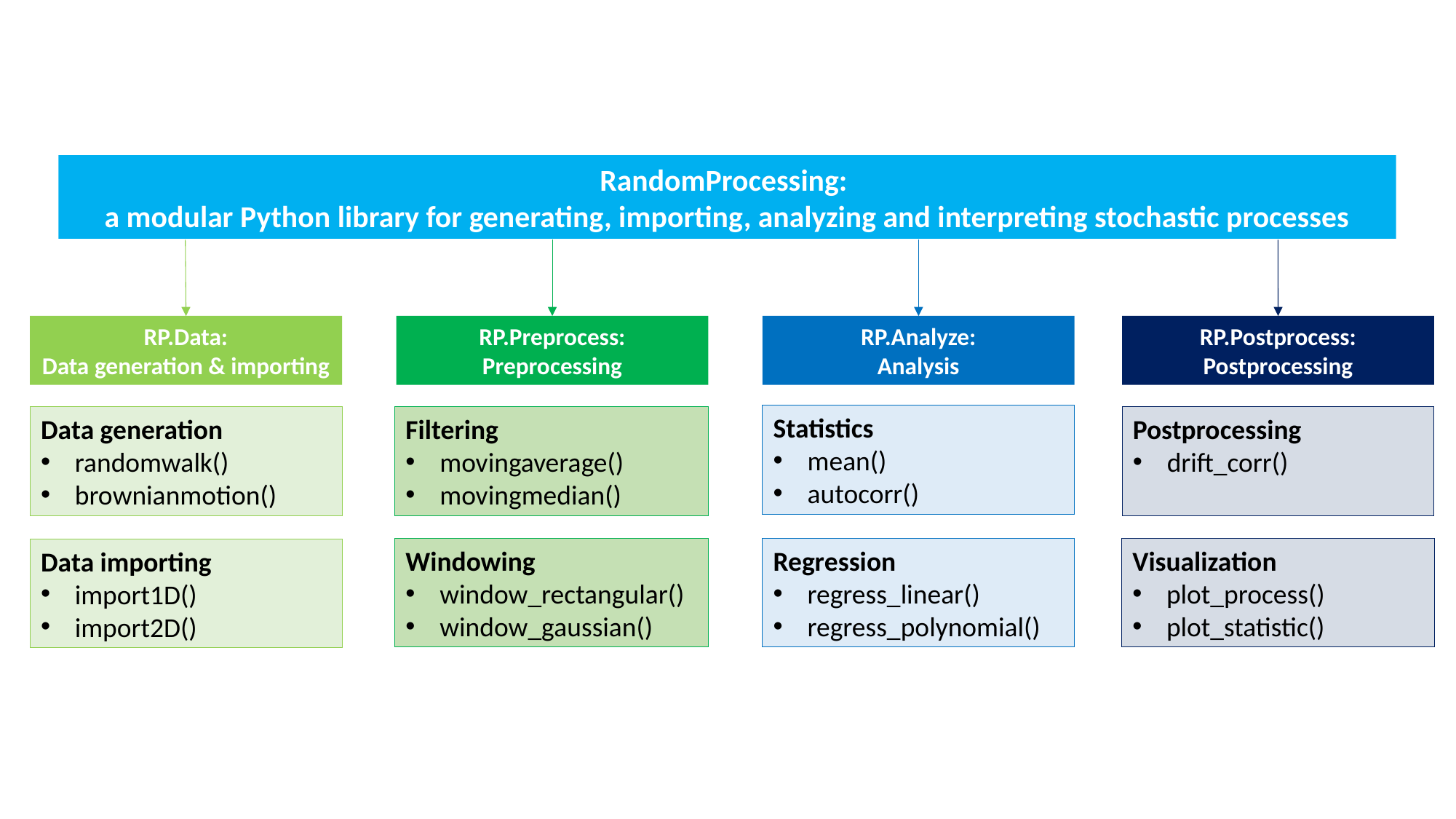

RandomProcessing:
a modular Python library for generating, importing, analyzing and interpreting stochastic processes
RP.Preprocess:
Preprocessing
RP.Analyze:
Analysis
RP.Postprocess:
Postprocessing
RP.Data:
Data generation & importing
Statistics
mean()
autocorr()
Data generation
randomwalk()
brownianmotion()
Filtering
movingaverage()
movingmedian()
Postprocessing
drift_corr()

Windowing
window_rectangular()
window_gaussian()
Regression
regress_linear()
regress_polynomial()
Visualization
plot_process()
plot_statistic()
Data importing
import1D()
import2D()